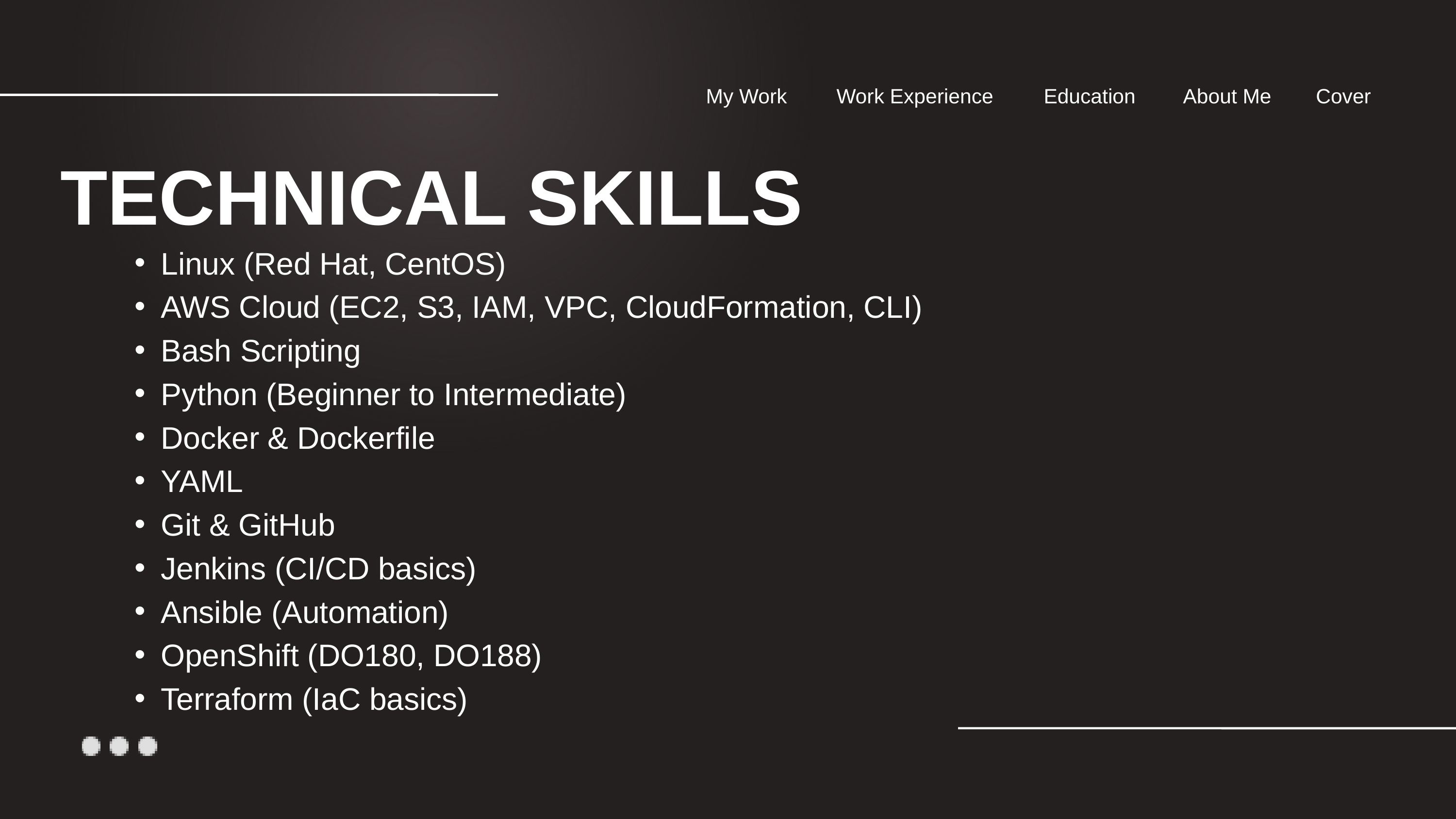

My Work
Work Experience
Education
About Me
Cover

 TECHNICAL SKILLS
Linux (Red Hat, CentOS)
AWS Cloud (EC2, S3, IAM, VPC, CloudFormation, CLI)
Bash Scripting
Python (Beginner to Intermediate)
Docker & Dockerfile
YAML
Git & GitHub
Jenkins (CI/CD basics)
Ansible (Automation)
OpenShift (DO180, DO188)
Terraform (IaC basics)